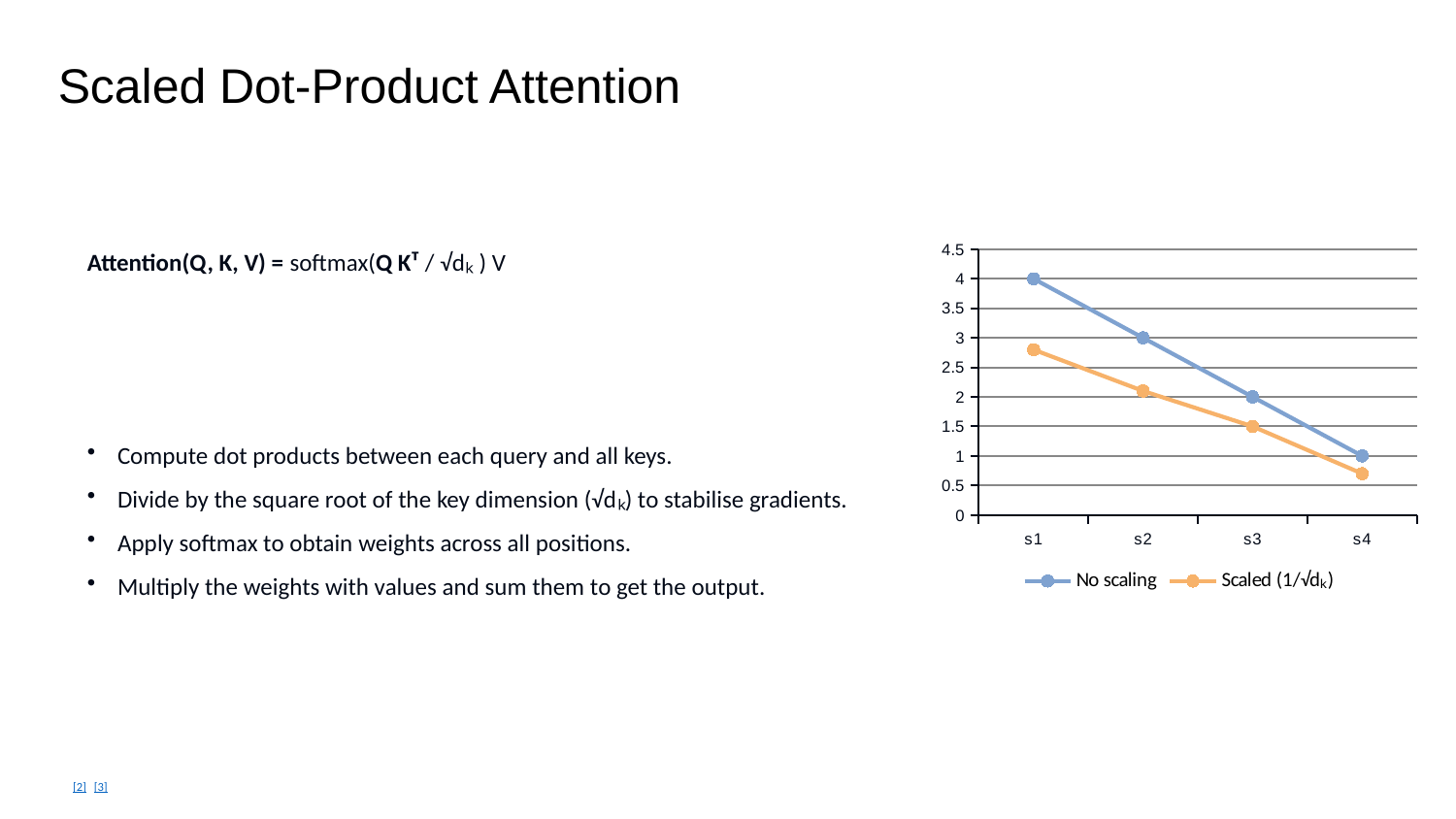

Scaled Dot‑Product Attention
Attention(Q, K, V) = softmax(Q Kᵀ / √dₖ ) V

### Chart

| Category | No scaling | Scaled (1/√dₖ) |
|---|---|---|
| s1 | 4.0 | 2.8 |
| s2 | 3.0 | 2.1 |
| s3 | 2.0 | 1.5 |
| s4 | 1.0 | 0.7 |
Compute dot products between each query and all keys.
Divide by the square root of the key dimension (√dₖ) to stabilise gradients.
Apply softmax to obtain weights across all positions.
Multiply the weights with values and sum them to get the output.
[2]   [3]